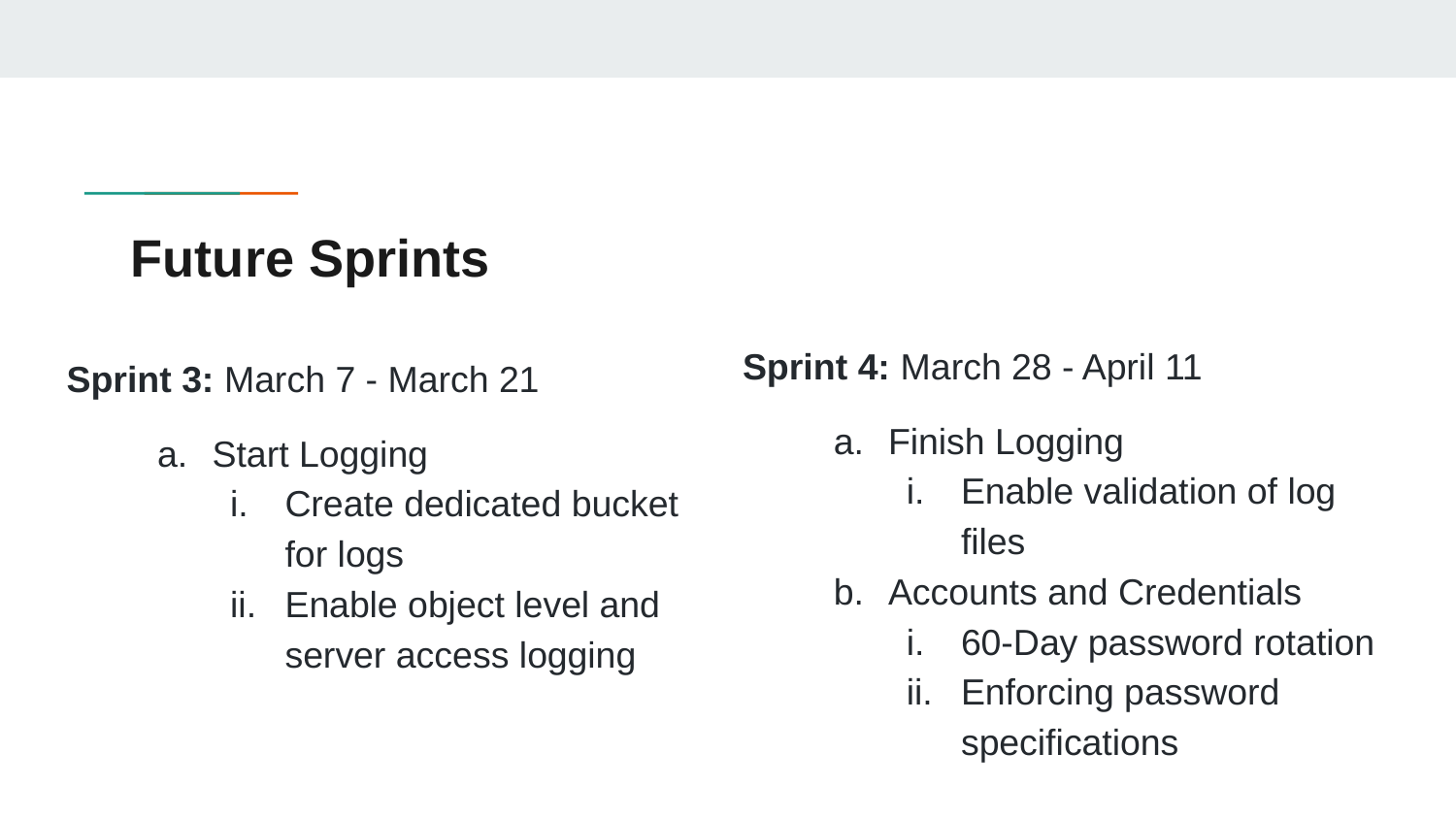

# Future Sprints
Sprint 4: March 28 - April 11
Finish Logging
Enable validation of log files
Accounts and Credentials
60-Day password rotation
Enforcing password specifications

Sprint 3: March 7 - March 21
Start Logging
Create dedicated bucket for logs
Enable object level and server access logging